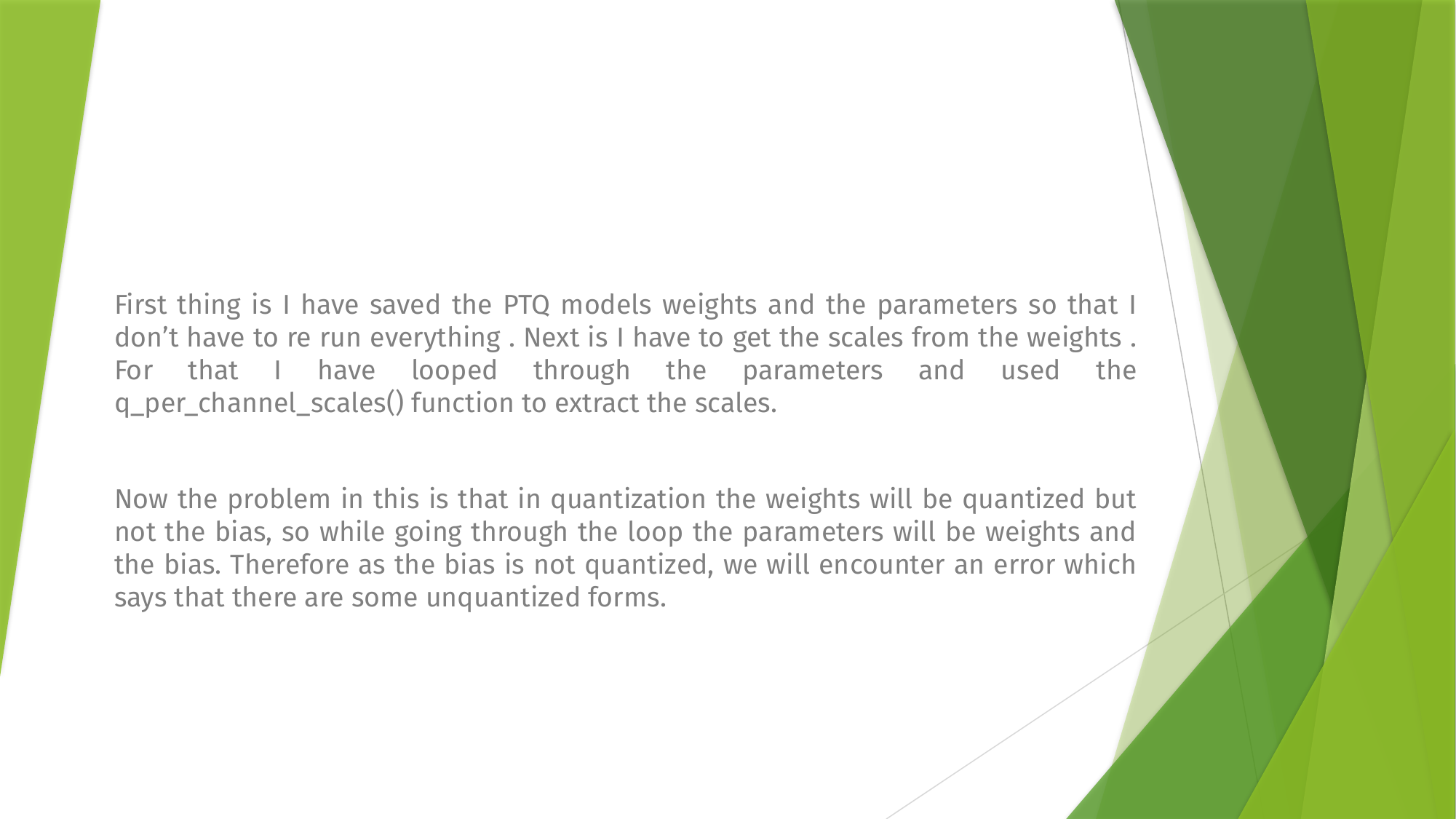

#
First thing is I have saved the PTQ models weights and the parameters so that I don’t have to re run everything . Next is I have to get the scales from the weights . For that I have looped through the parameters and used the q_per_channel_scales() function to extract the scales.

Now the problem in this is that in quantization the weights will be quantized but not the bias, so while going through the loop the parameters will be weights and the bias. Therefore as the bias is not quantized, we will encounter an error which says that there are some unquantized forms.